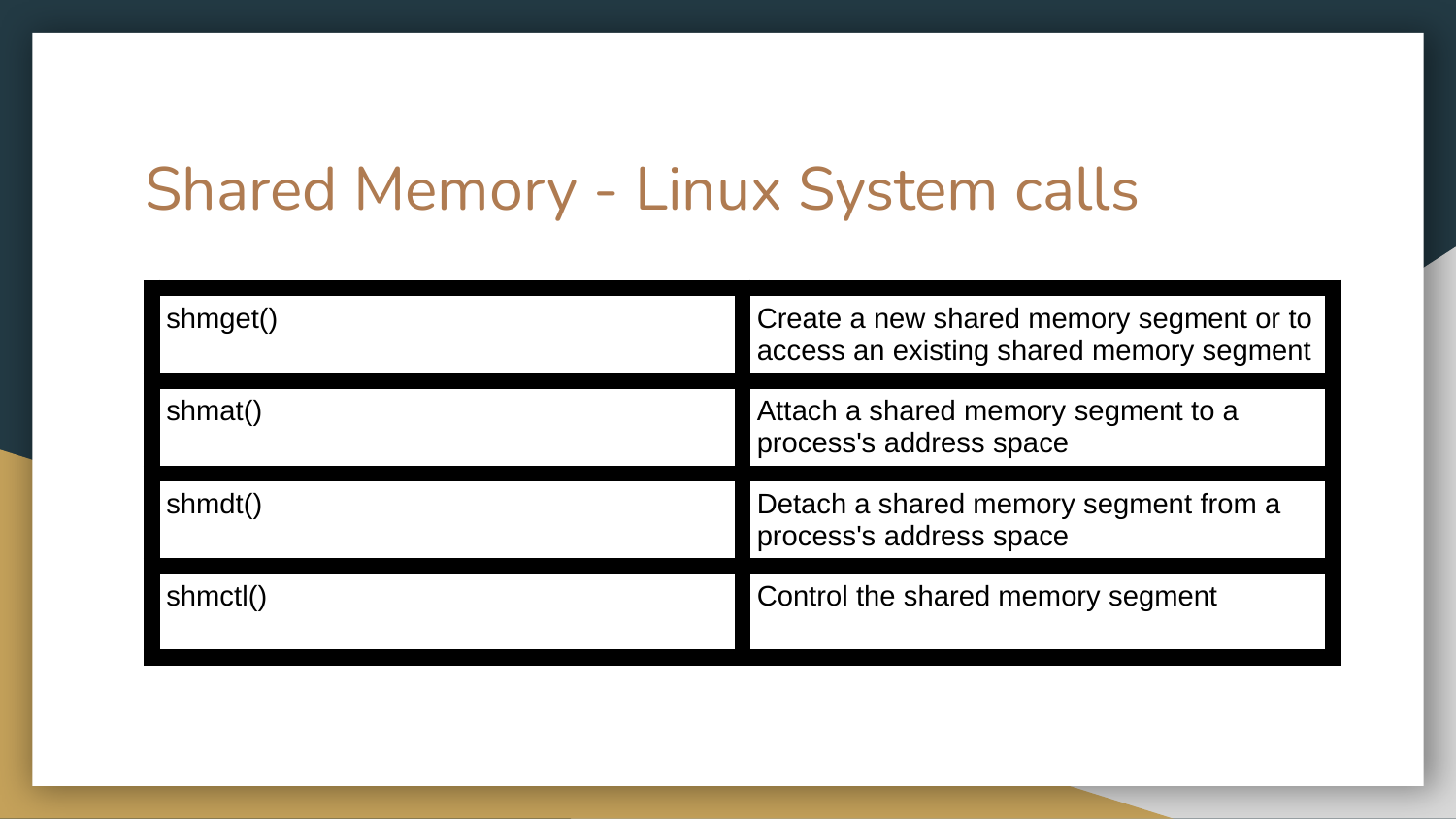

# Shared Memory - Linux System calls
| shmget() | Create a new shared memory segment or to access an existing shared memory segment |
| --- | --- |
| shmat() | Attach a shared memory segment to a process's address space |
| shmdt() | Detach a shared memory segment from a process's address space |
| shmctl() | Control the shared memory segment |